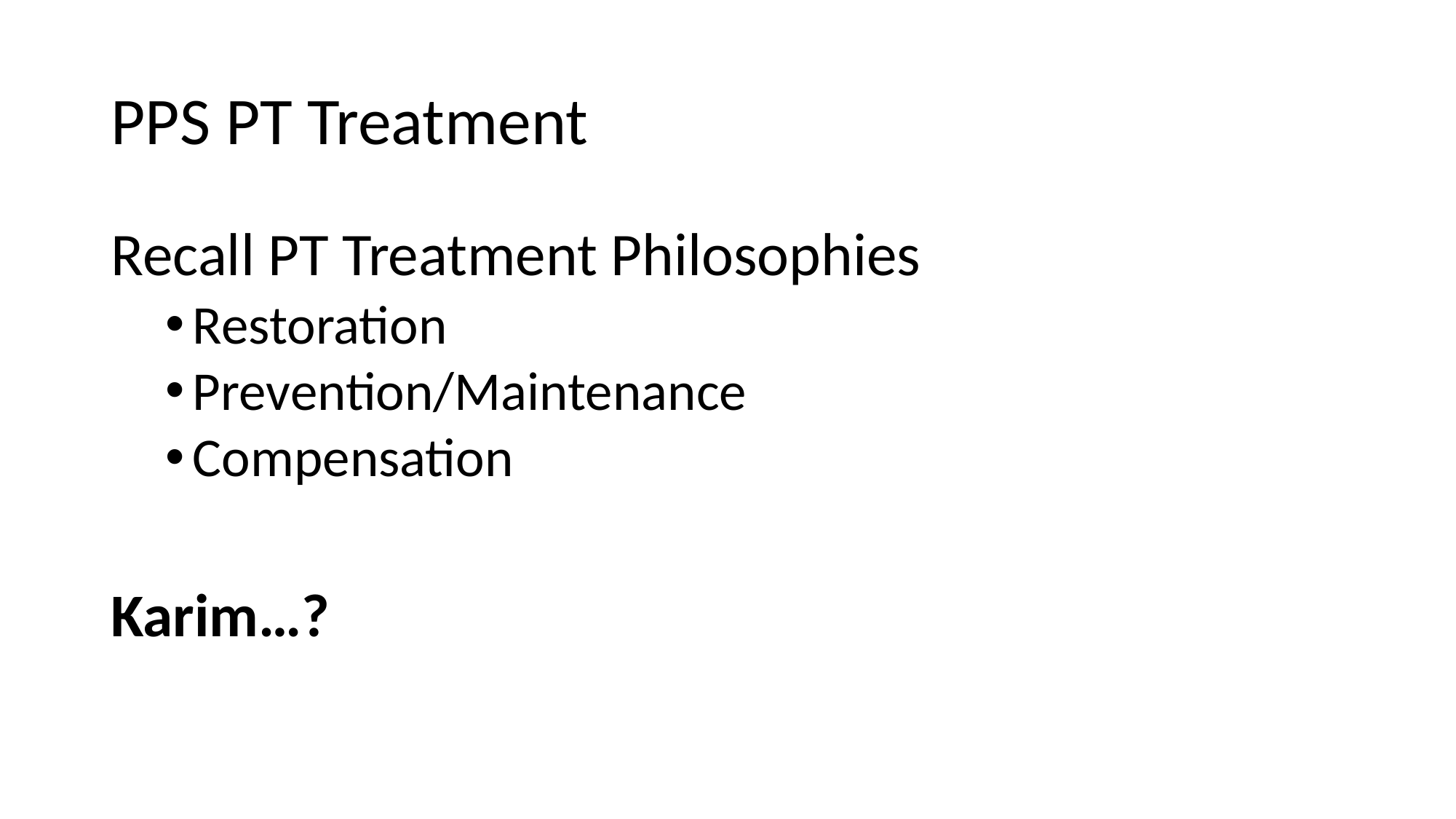

# PPS PT Treatment
Recall PT Treatment Philosophies
Restoration
Prevention/Maintenance
Compensation

Karim…?